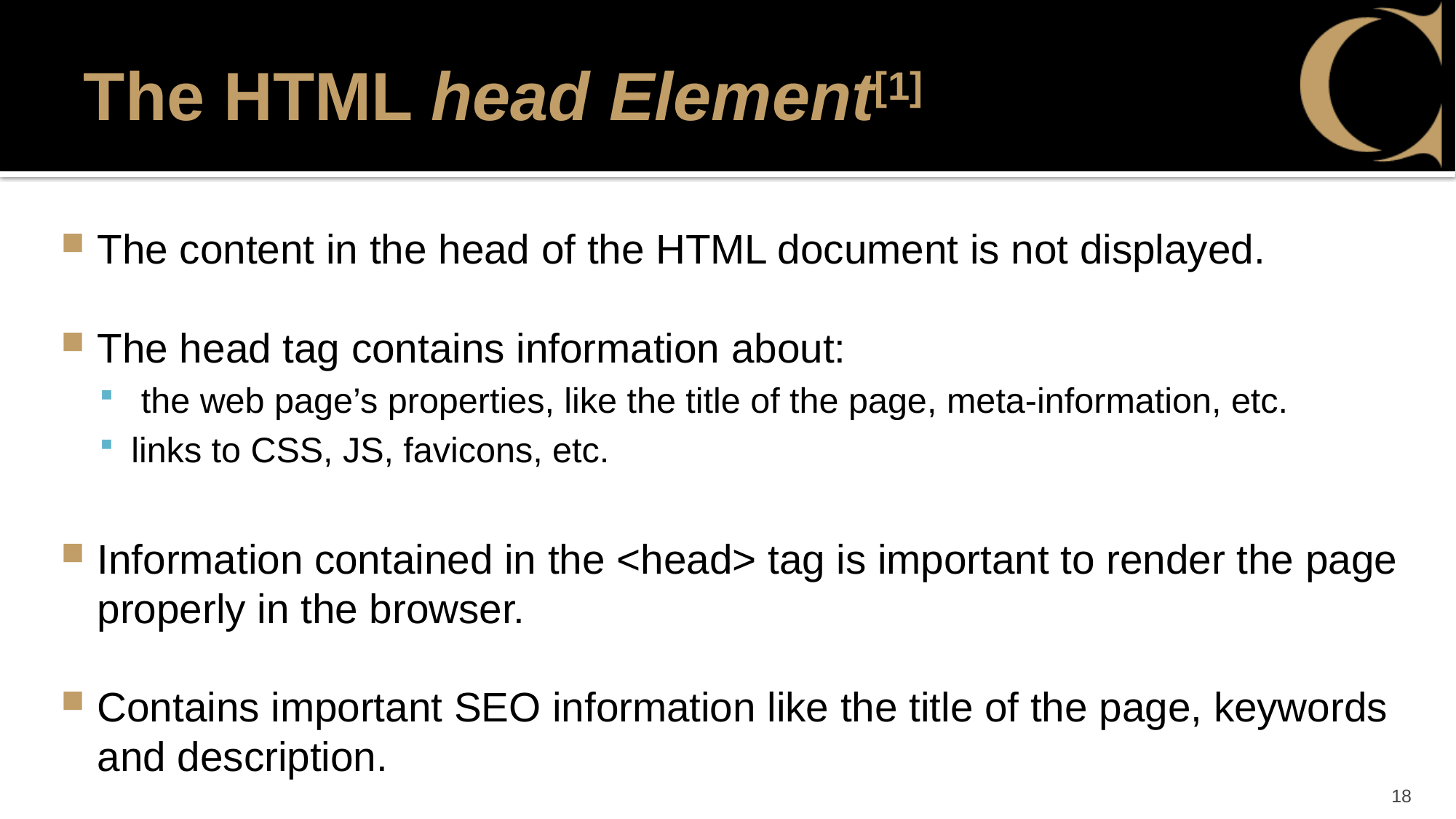

# The HTML head Element[1]
The content in the head of the HTML document is not displayed.

The head tag contains information about:
 the web page’s properties, like the title of the page, meta-information, etc.
links to CSS, JS, favicons, etc.

Information contained in the <head> tag is important to render the page properly in the browser.

Contains important SEO information like the title of the page, keywords and description.
18